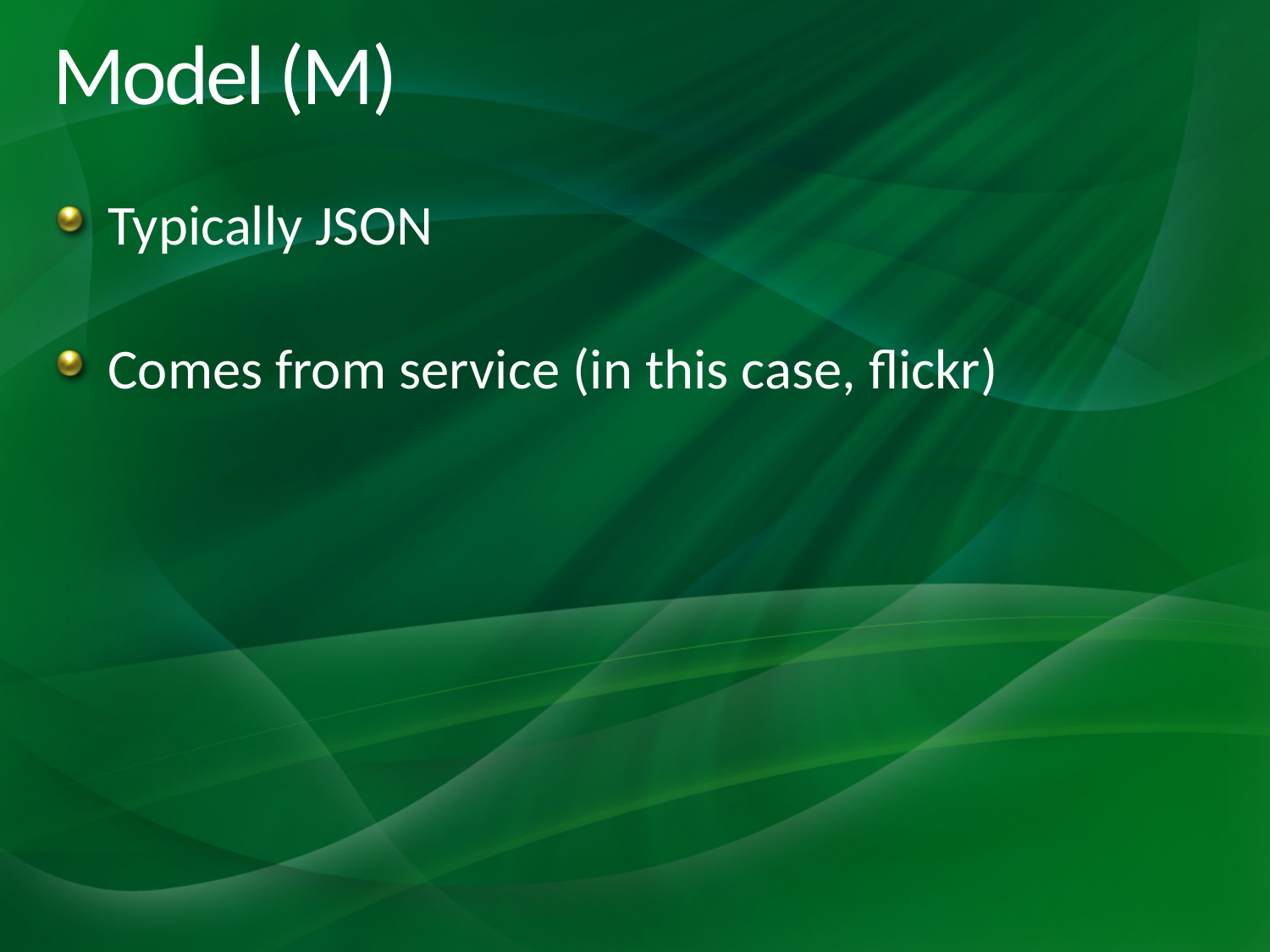

# Model (M)
Typically JSON

Comes from service (in this case, flickr)